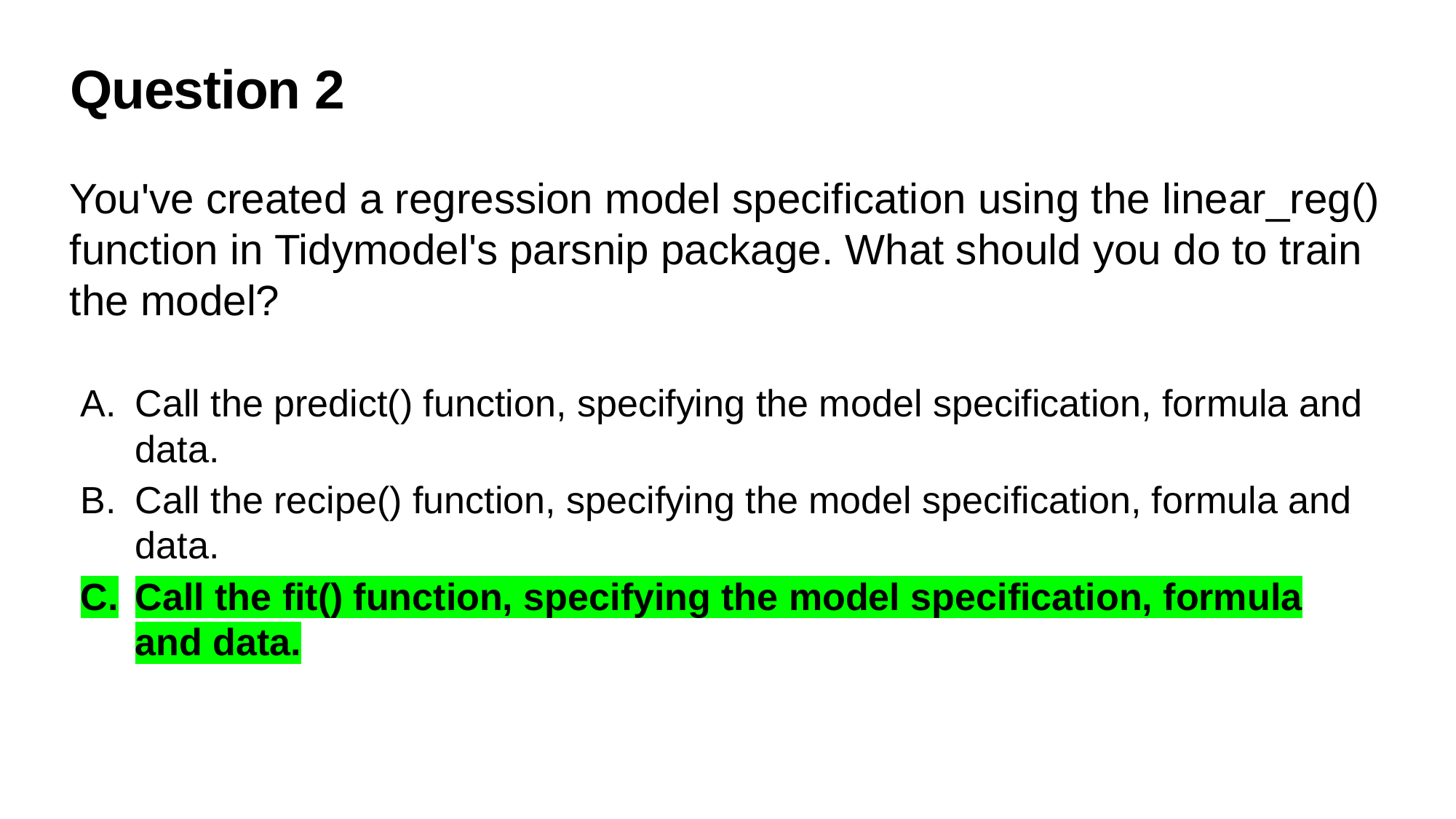

# Question 2
You've created a regression model specification using the linear_reg() function in Tidymodel's parsnip package. What should you do to train the model?
Call the predict() function, specifying the model specification, formula and data.
Call the recipe() function, specifying the model specification, formula and data.
Call the fit() function, specifying the model specification, formula and data.